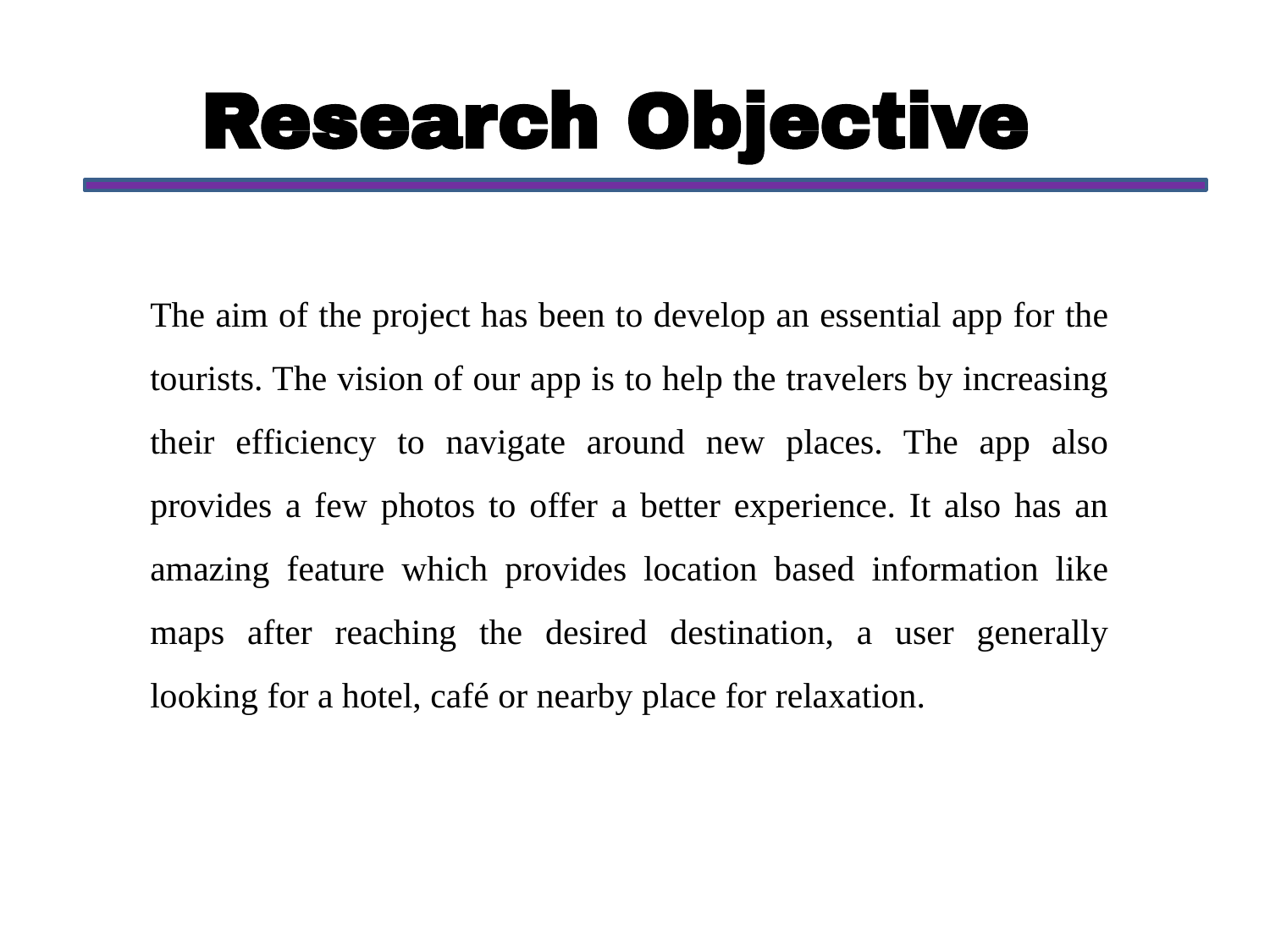

Research Objective

The aim of the project has been to develop an essential app for the tourists. The vision of our app is to help the travelers by increasing their efficiency to navigate around new places. The app also provides a few photos to offer a better experience. It also has an amazing feature which provides location based information like maps after reaching the desired destination, a user generally looking for a hotel, café or nearby place for relaxation.